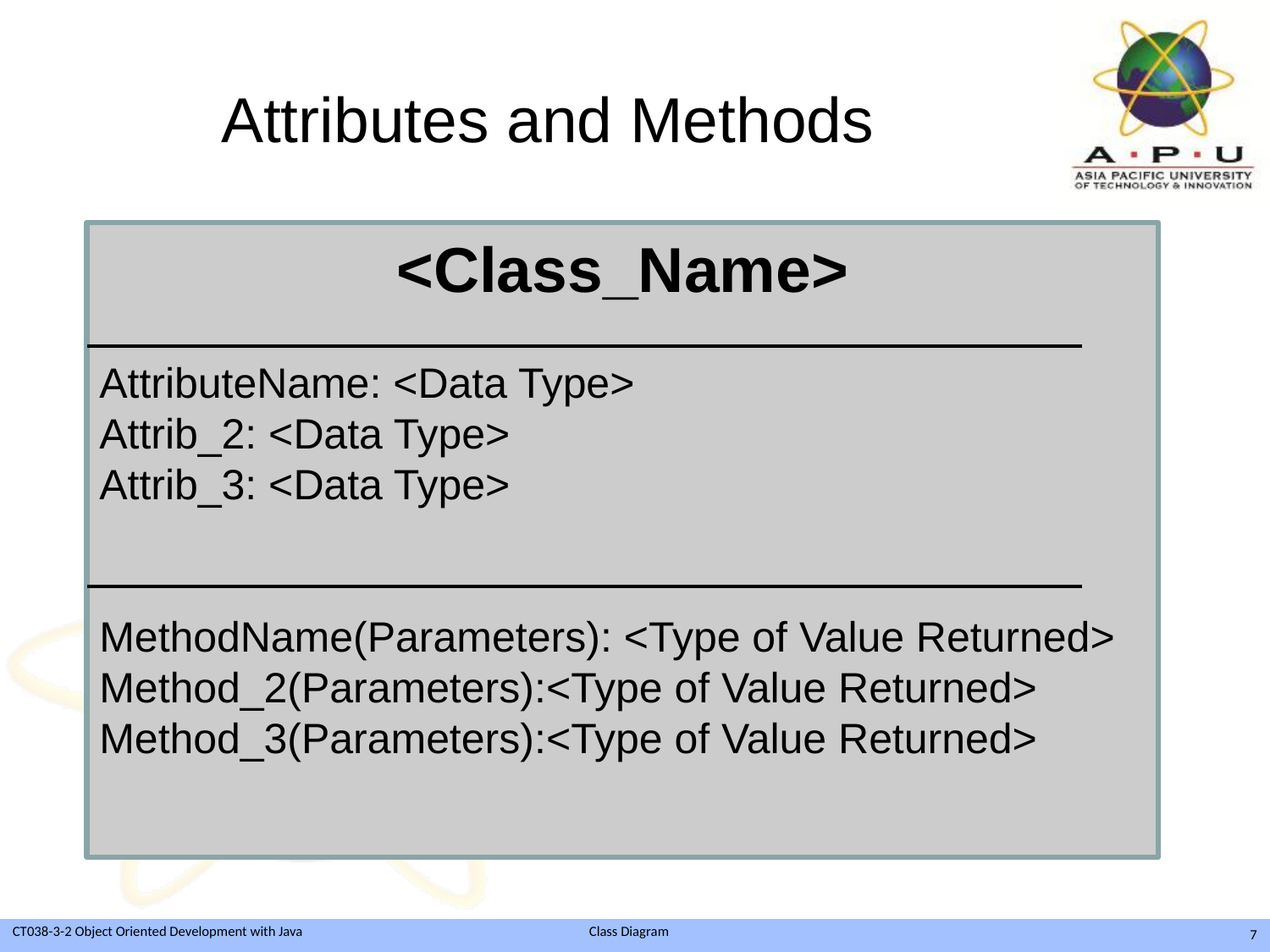

# Attributes and Methods
<Class_Name>

AttributeName: <Data Type>
Attrib_2: <Data Type>
Attrib_3: <Data Type>

MethodName(Parameters): <Type of Value Returned>
Method_2(Parameters):<Type of Value Returned>
Method_3(Parameters):<Type of Value Returned>

7